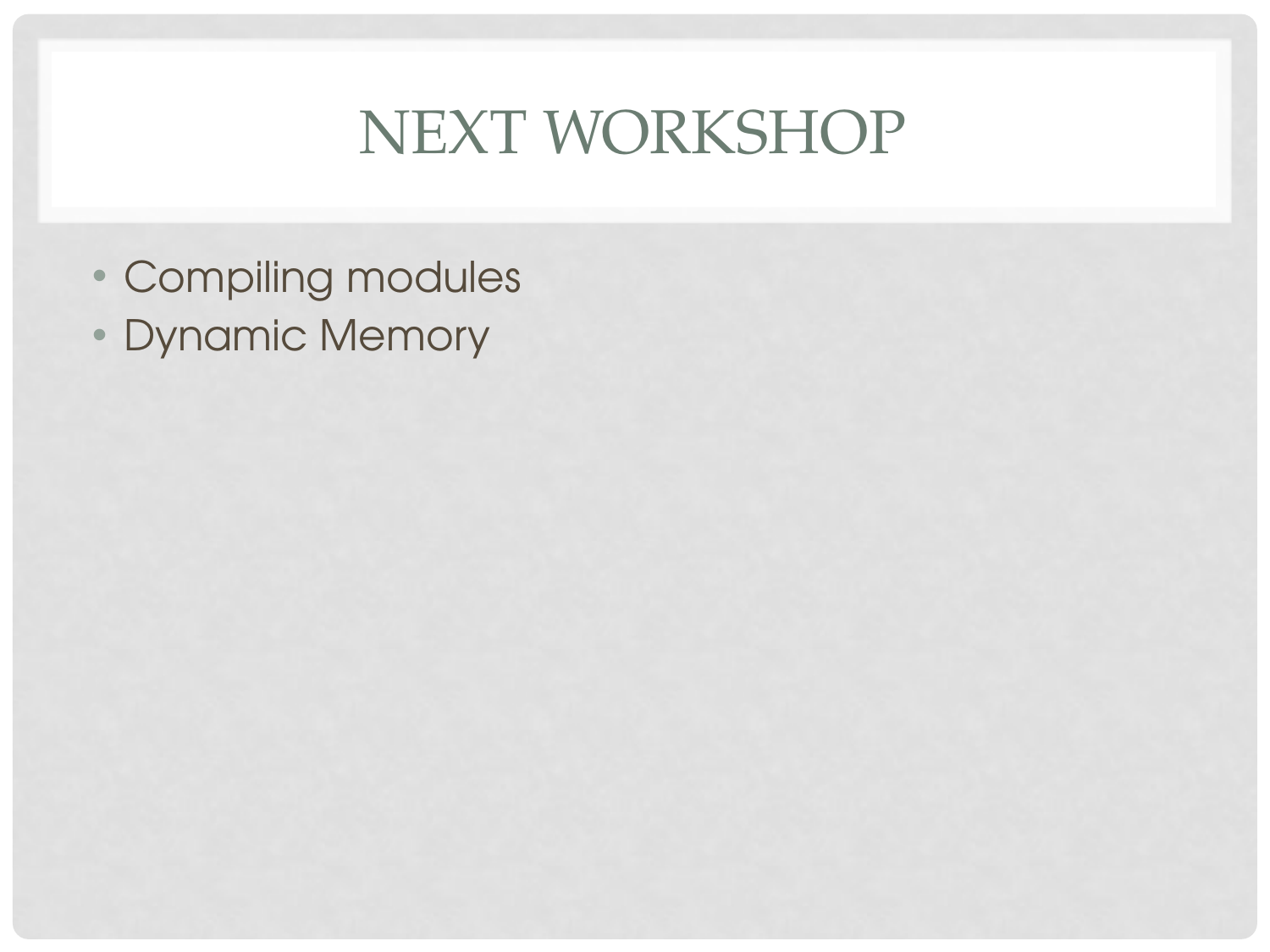

# Next workshop
Compiling modules
Dynamic Memory